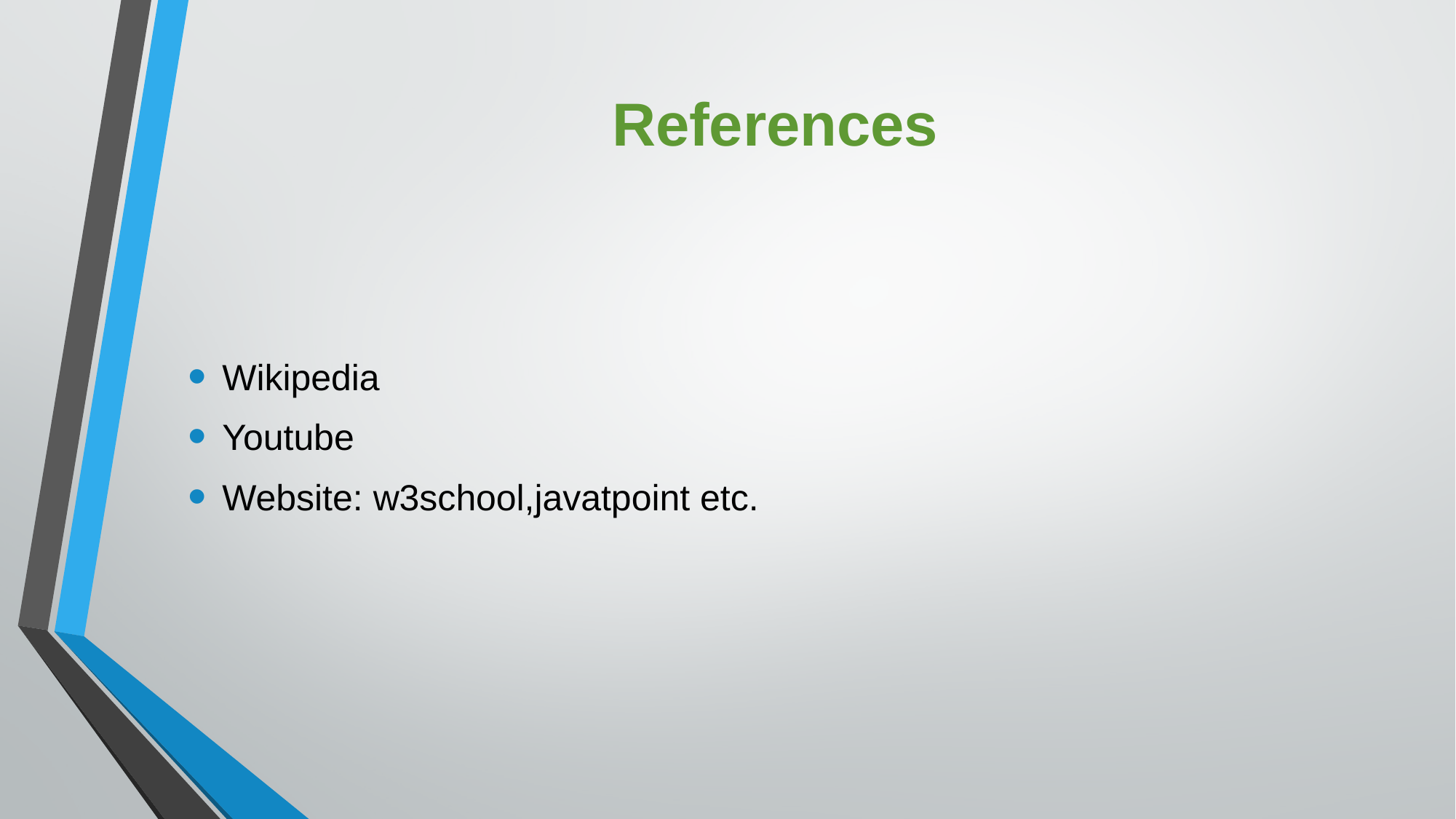

# References
Wikipedia
Youtube
Website: w3school,javatpoint etc.